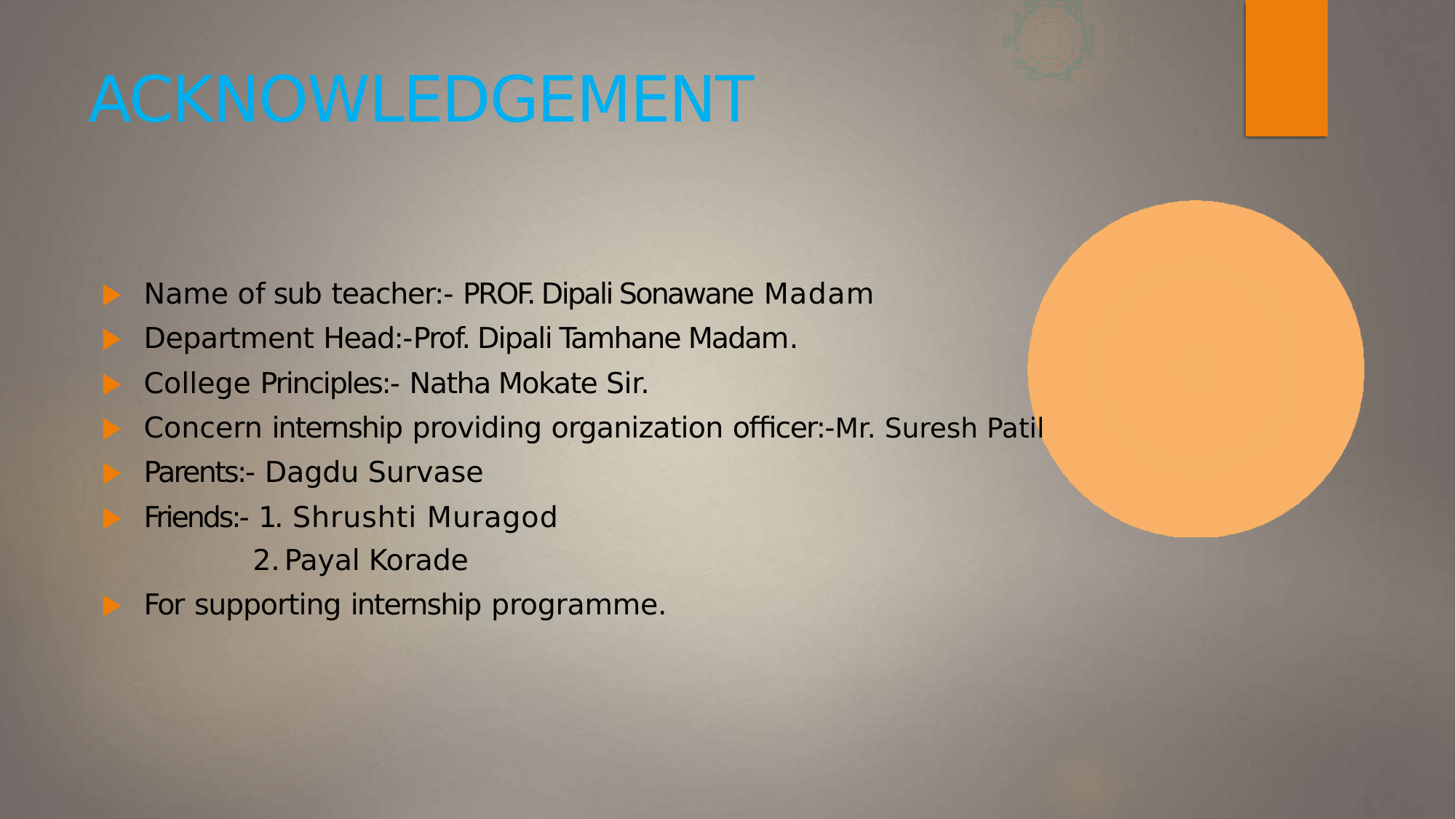

# ACKNOWLEDGEMENT
▶	Name of sub teacher:- PROF. Dipali Sonawane Madam
▶	Department Head:-Prof. Dipali Tamhane Madam.
▶	College Principles:- Natha Mokate Sir.
▶	Concern internship providing organization officer:-Mr. Suresh Patil
▶	Parents:- Dagdu Survase
▶	Friends:- 1. Shrushti Muragod
Payal Korade
▶	For supporting internship programme.